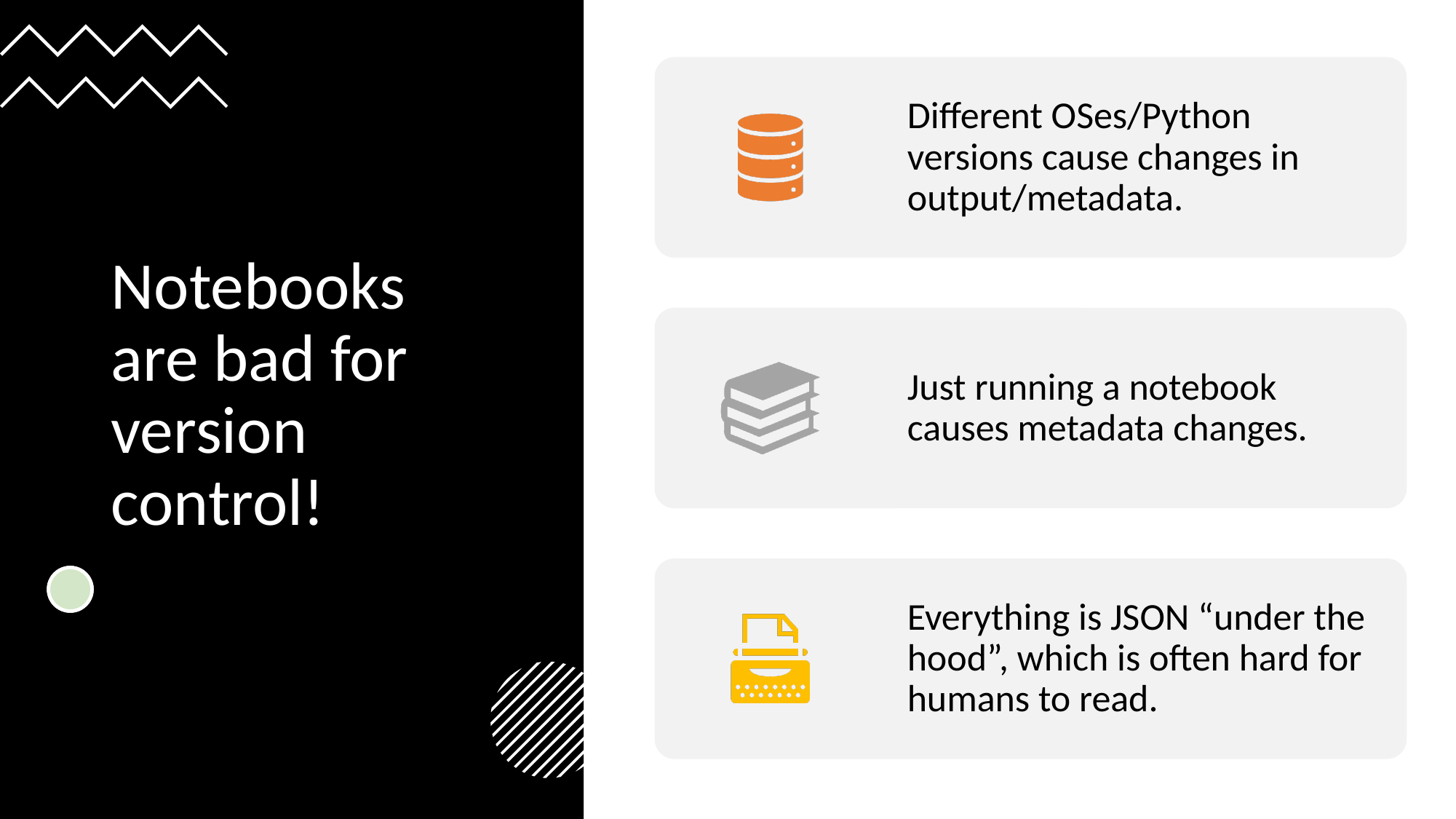

Different OSes/Python versions cause changes in output/metadata.
Just running a notebook causes metadata changes.
Everything is JSON “under the hood”, which is often hard for humans to read.
# Notebooks are bad for version control!